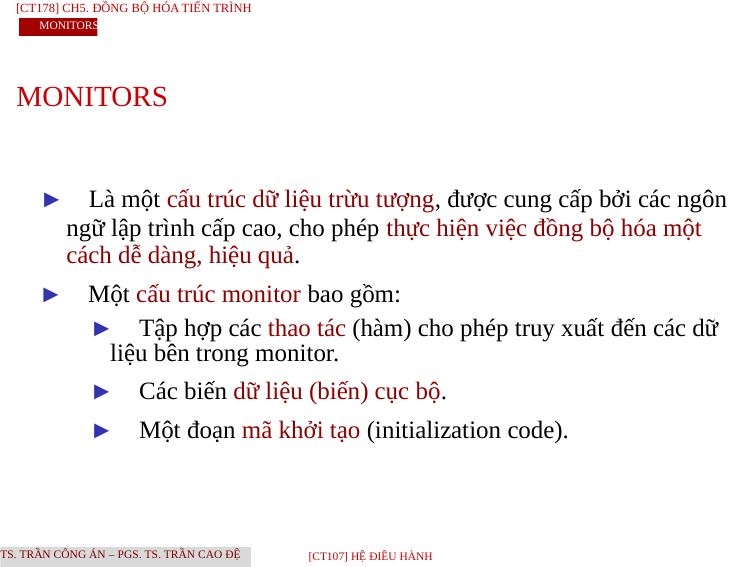

[CT178] Ch5. Đồng Bộ Hóa Tiến Trình
Monitors
MONITORS
►    Là một cấu trúc dữ liệu trừu tượng, được cung cấp bởi các ngôn ngữ lập trình cấp cao, cho phép thực hiện việc đồng bộ hóa một cách dễ dàng, hiệu quả.
►    Một cấu trúc monitor bao gồm:
►    Tập hợp các thao tác (hàm) cho phép truy xuất đến các dữ liệu bên trong monitor.
►    Các biến dữ liệu (biến) cục bộ.
►    Một đoạn mã khởi tạo (initialization code).
TS. Trần Công Án – PGS. TS. Trần Cao Đệ
[CT107] HỆ điều hành